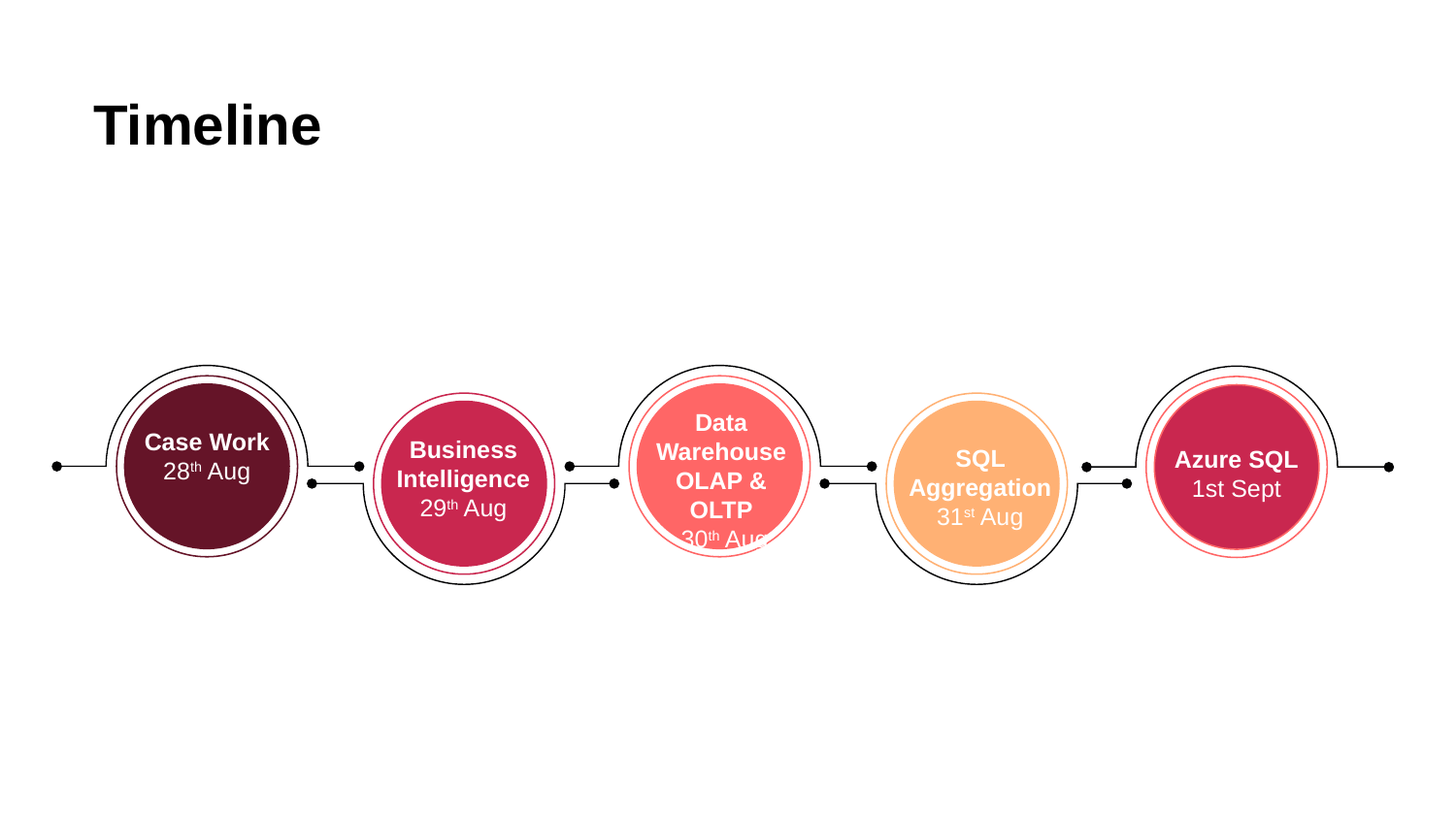

# Timeline

Data Warehouse
OLAP & OLTP
 30th Aug

Case Work
28th Aug
Business Intelligence
29th Aug

SQL Aggregation
31st Aug
Azure SQL
1st Sept